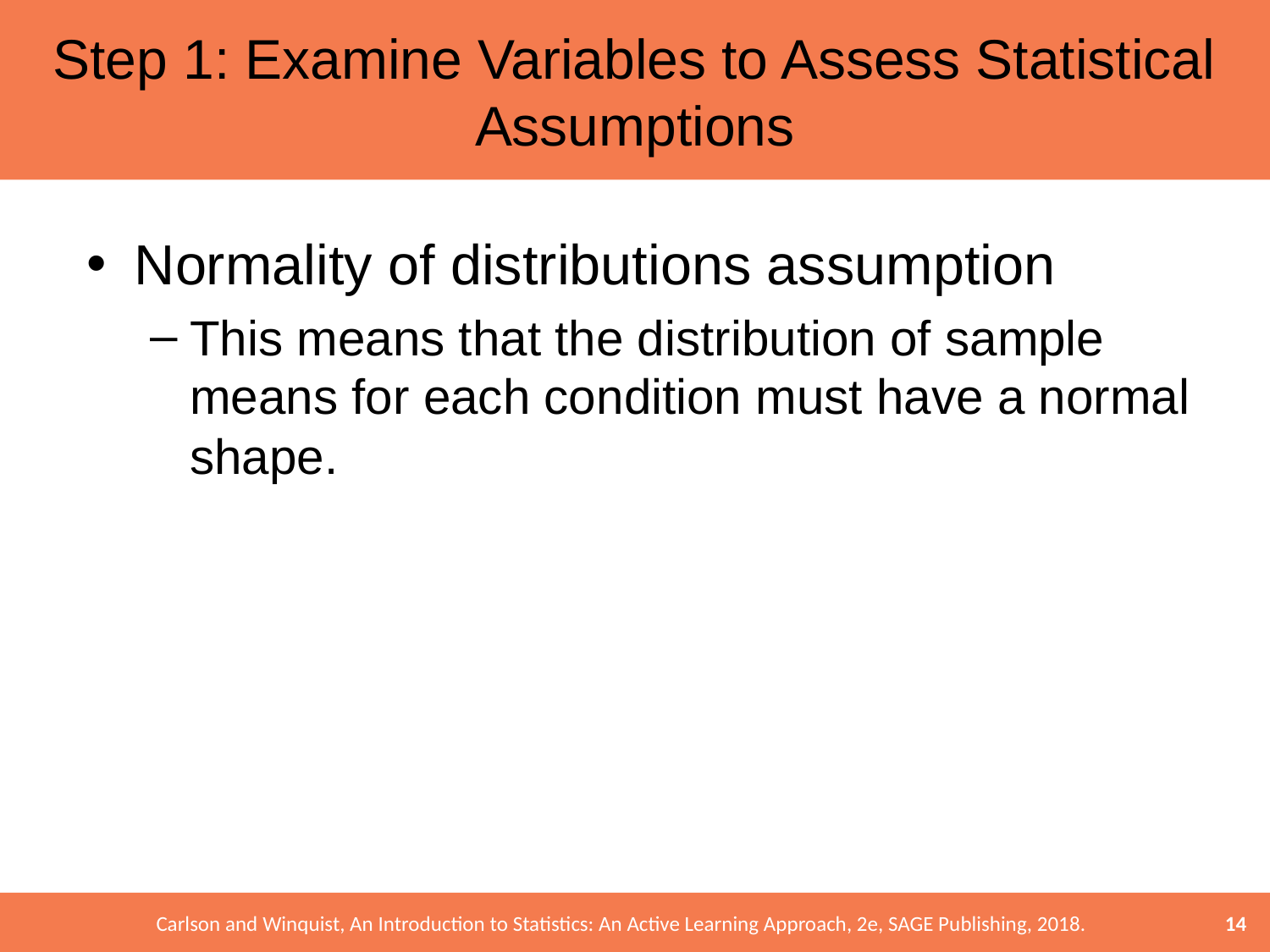

# Step 1: Examine Variables to Assess Statistical Assumptions
Normality of distributions assumption
This means that the distribution of sample means for each condition must have a normal shape.
14
Carlson and Winquist, An Introduction to Statistics: An Active Learning Approach, 2e, SAGE Publishing, 2018.